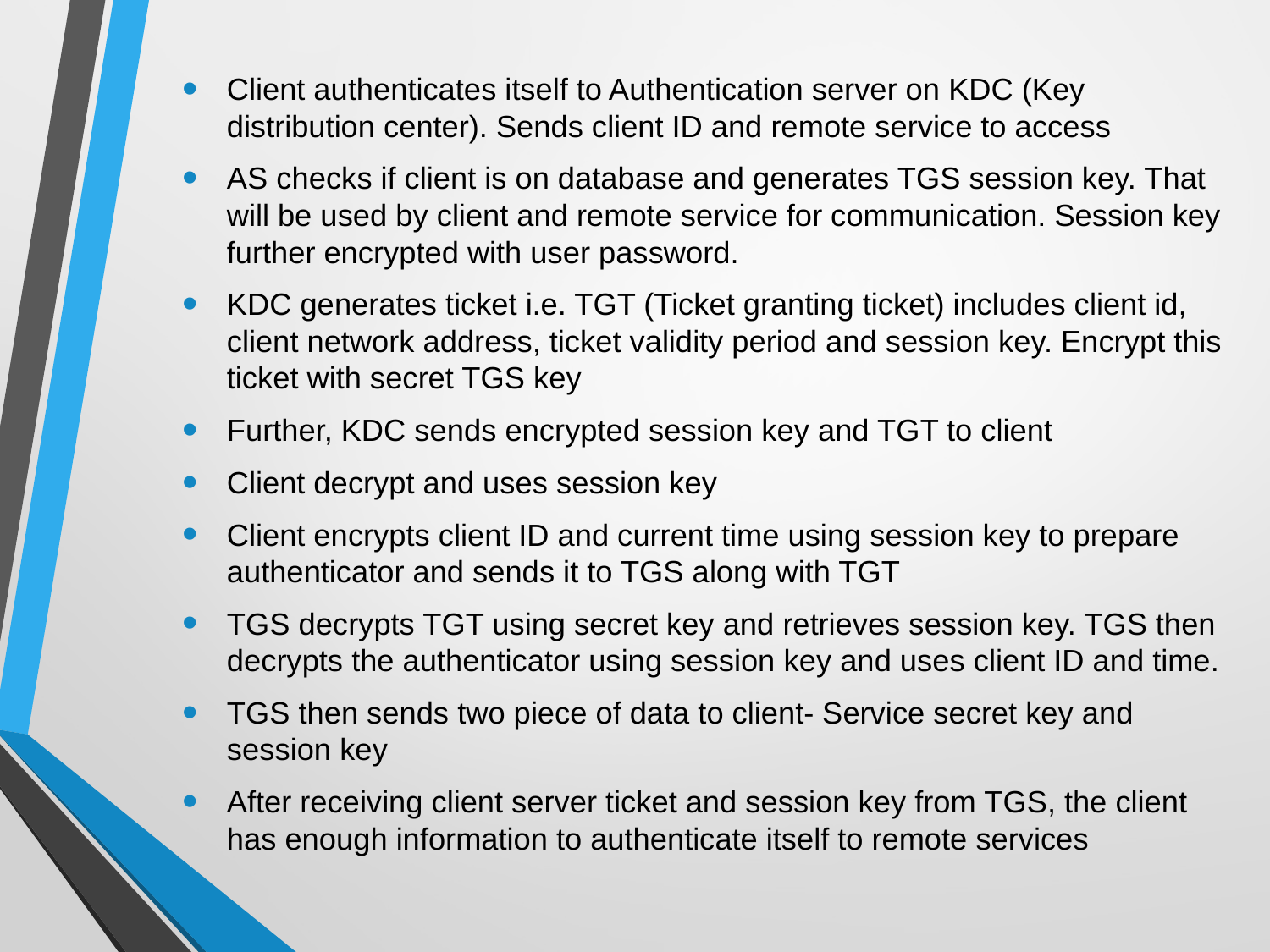

Client authenticates itself to Authentication server on KDC (Key distribution center). Sends client ID and remote service to access
AS checks if client is on database and generates TGS session key. That will be used by client and remote service for communication. Session key further encrypted with user password.
KDC generates ticket i.e. TGT (Ticket granting ticket) includes client id, client network address, ticket validity period and session key. Encrypt this ticket with secret TGS key
Further, KDC sends encrypted session key and TGT to client
Client decrypt and uses session key
Client encrypts client ID and current time using session key to prepare authenticator and sends it to TGS along with TGT
TGS decrypts TGT using secret key and retrieves session key. TGS then decrypts the authenticator using session key and uses client ID and time.
TGS then sends two piece of data to client- Service secret key and session key
After receiving client server ticket and session key from TGS, the client has enough information to authenticate itself to remote services